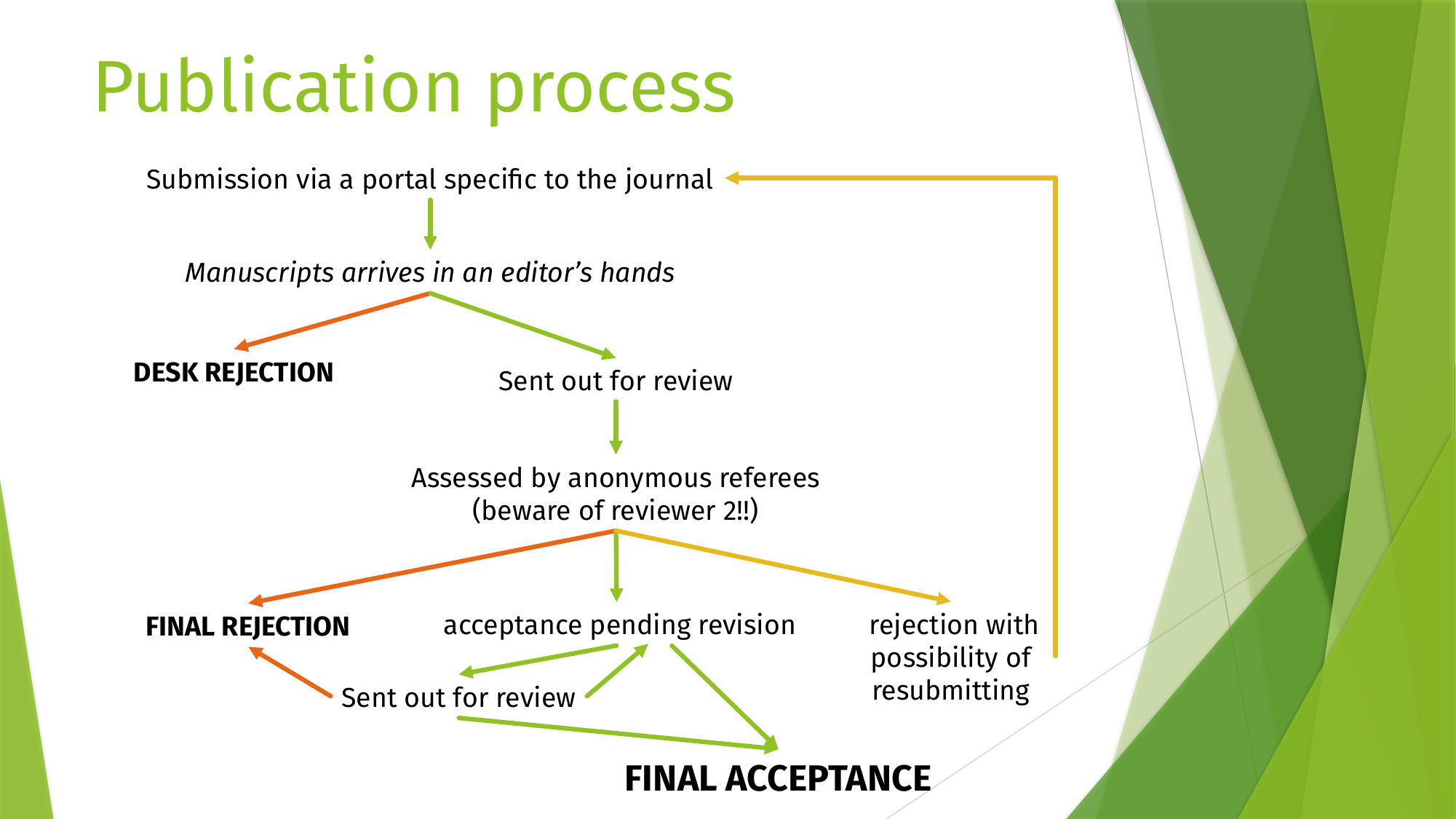

# Publication process
Submission via a portal specific to the journal
Manuscripts arrives in an editor’s hands
DESK REJECTION
Sent out for review
Assessed by anonymous referees
(beware of reviewer 2!!)
 rejection with possibility of resubmitting
 acceptance pending revision
FINAL REJECTION
Sent out for review
FINAL ACCEPTANCE